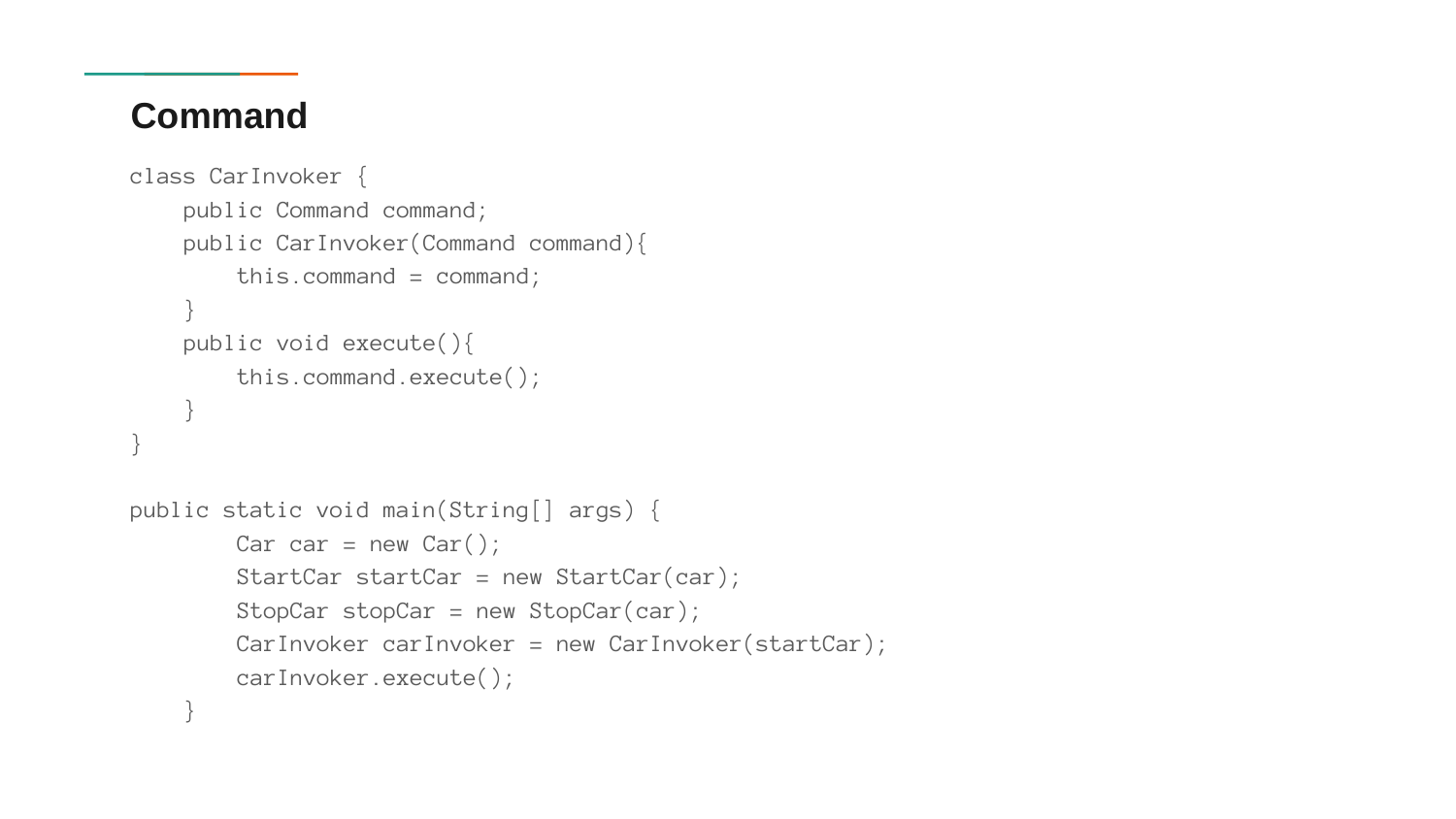

# Command
class CarInvoker {
    public Command command;
    public CarInvoker(Command command){
        this.command = command;
    }
    public void execute(){
        this.command.execute();
    }
}

public static void main(String[] args) {
        Car car = new Car();
        StartCar startCar = new StartCar(car);
        StopCar stopCar = new StopCar(car);
        CarInvoker carInvoker = new CarInvoker(startCar);
        carInvoker.execute();
    }